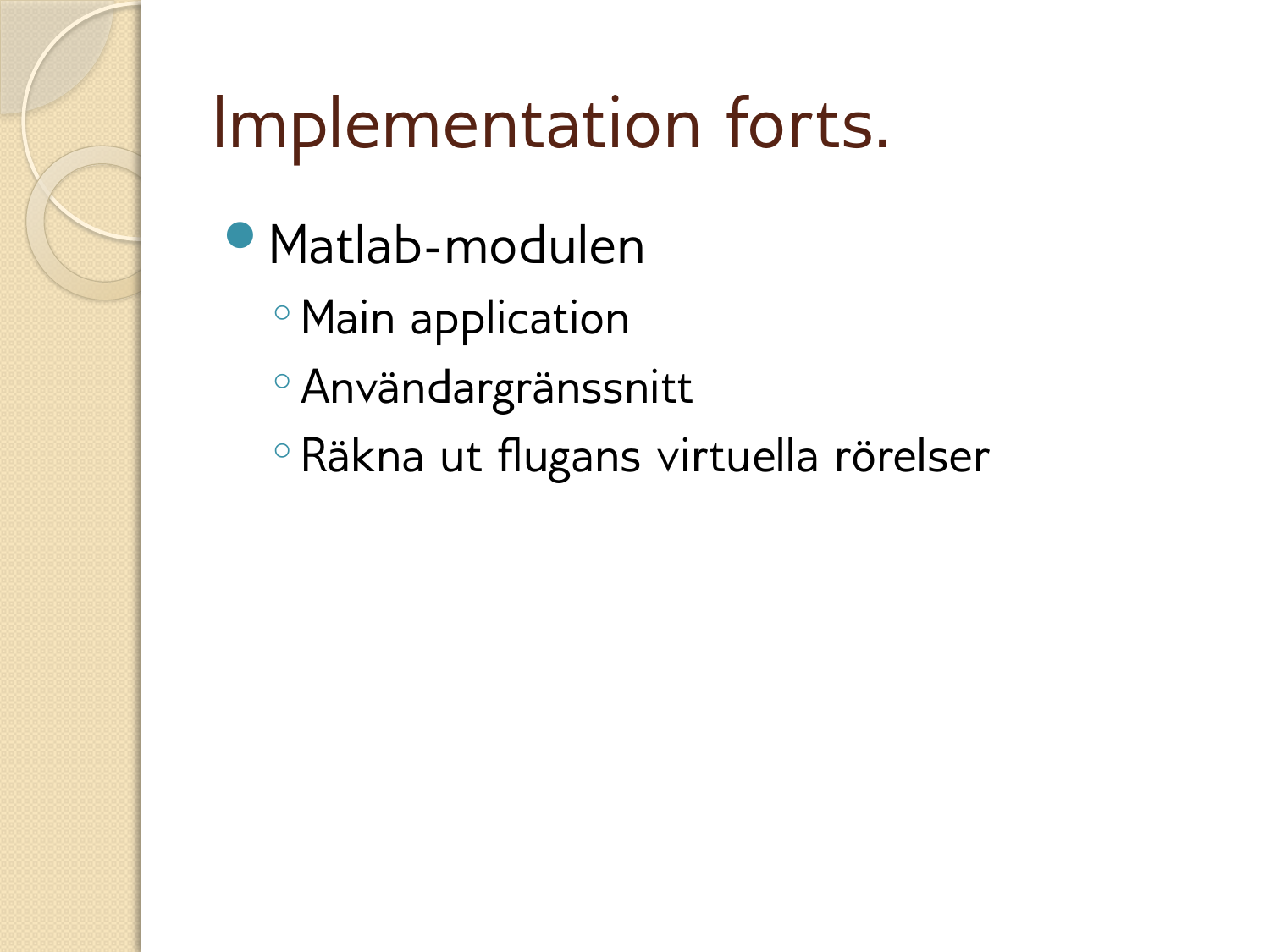

# Implementation forts.
Matlab-modulen
Main application
Användargränssnitt
Räkna ut flugans virtuella rörelser